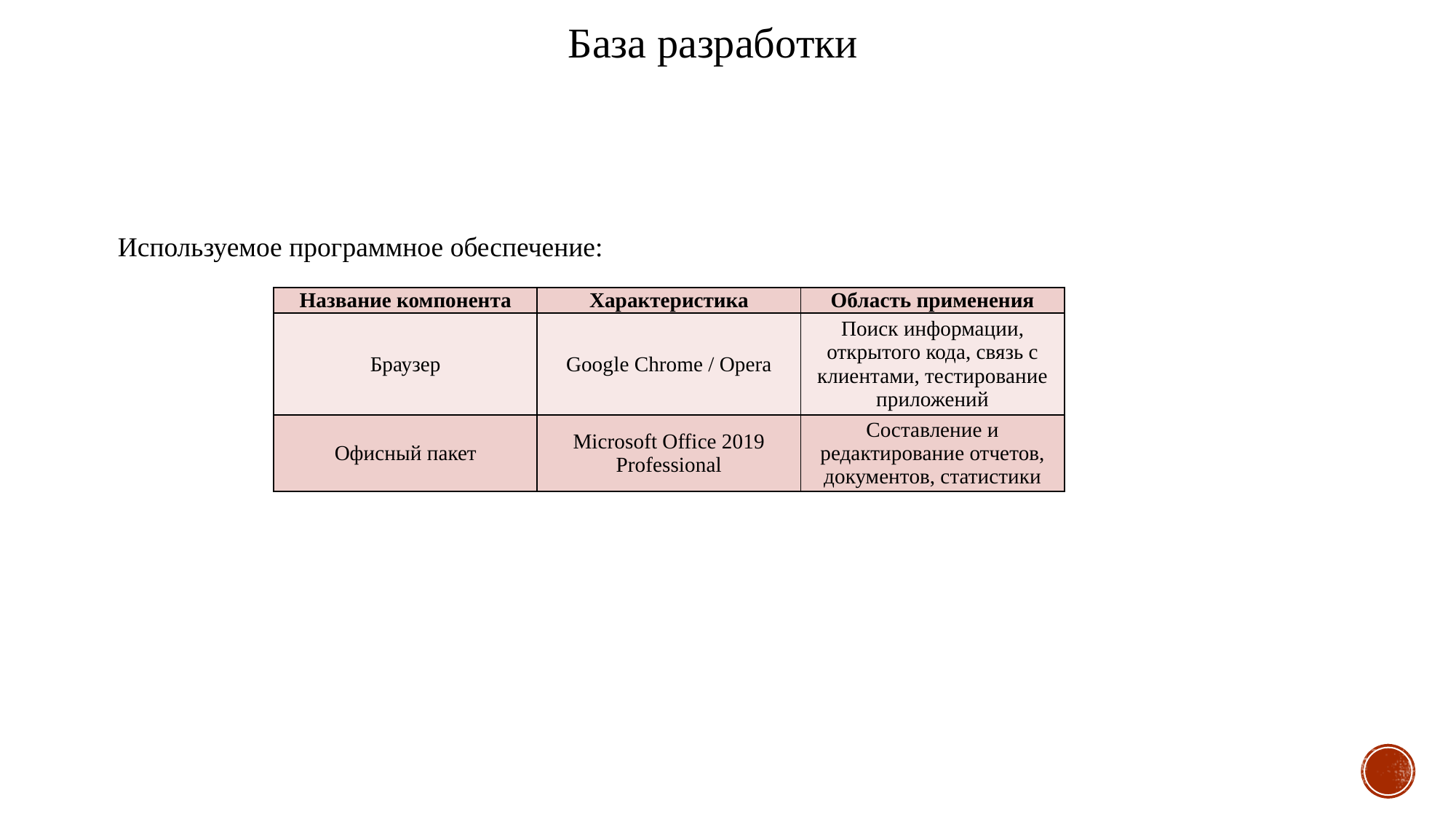

База разработки
Используемое программное обеспечение:
| Название компонента | Характеристика | Область применения |
| --- | --- | --- |
| Браузер | Google Chrome / Opera | Поиск информации, открытого кода, связь с клиентами, тестирование приложений |
| Офисный пакет | Microsoft Office 2019 Professional | Составление и редактирование отчетов, документов, статистики |